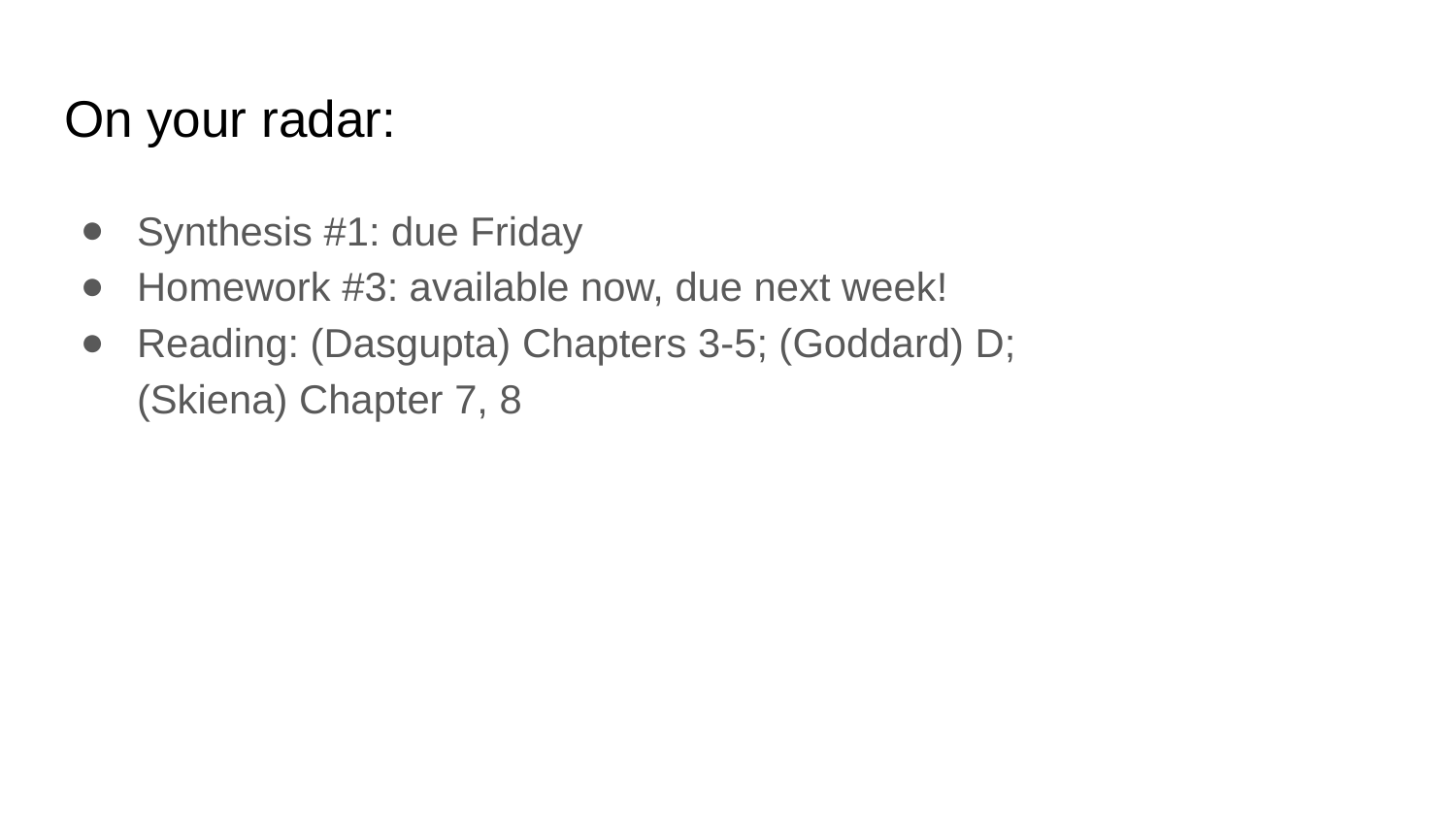

# On your radar:
Synthesis #1: due Friday
Homework #3: available now, due next week!
Reading: (Dasgupta) Chapters 3-5; (Goddard) D;
(Skiena) Chapter 7, 8